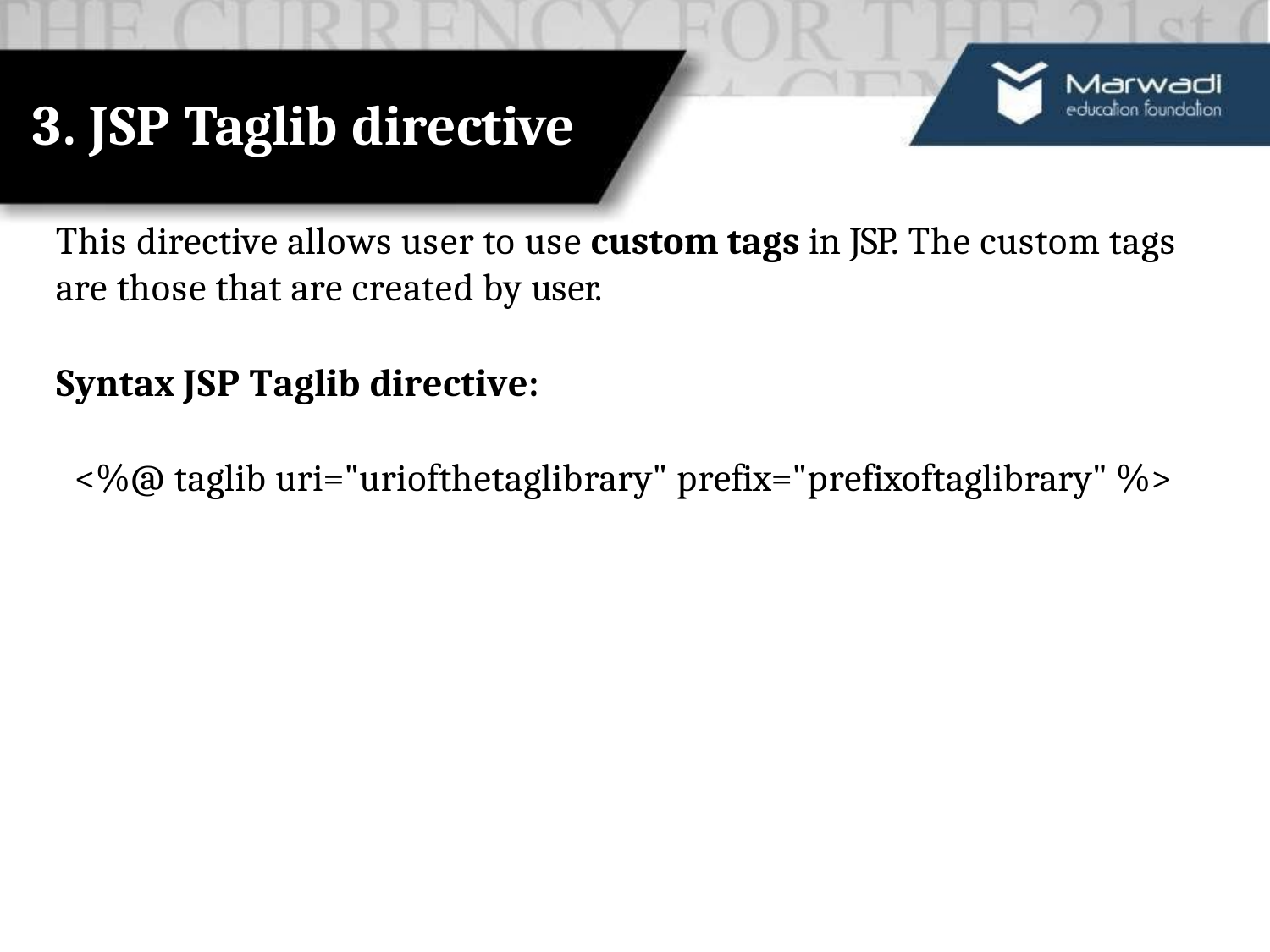

# 3. JSP Taglib directive
This directive allows user to use custom tags in JSP. The custom tags
are those that are created by user.

Syntax JSP Taglib directive:

<%@ taglib uri="uriofthetaglibrary" prefix="prefixoftaglibrary" %>